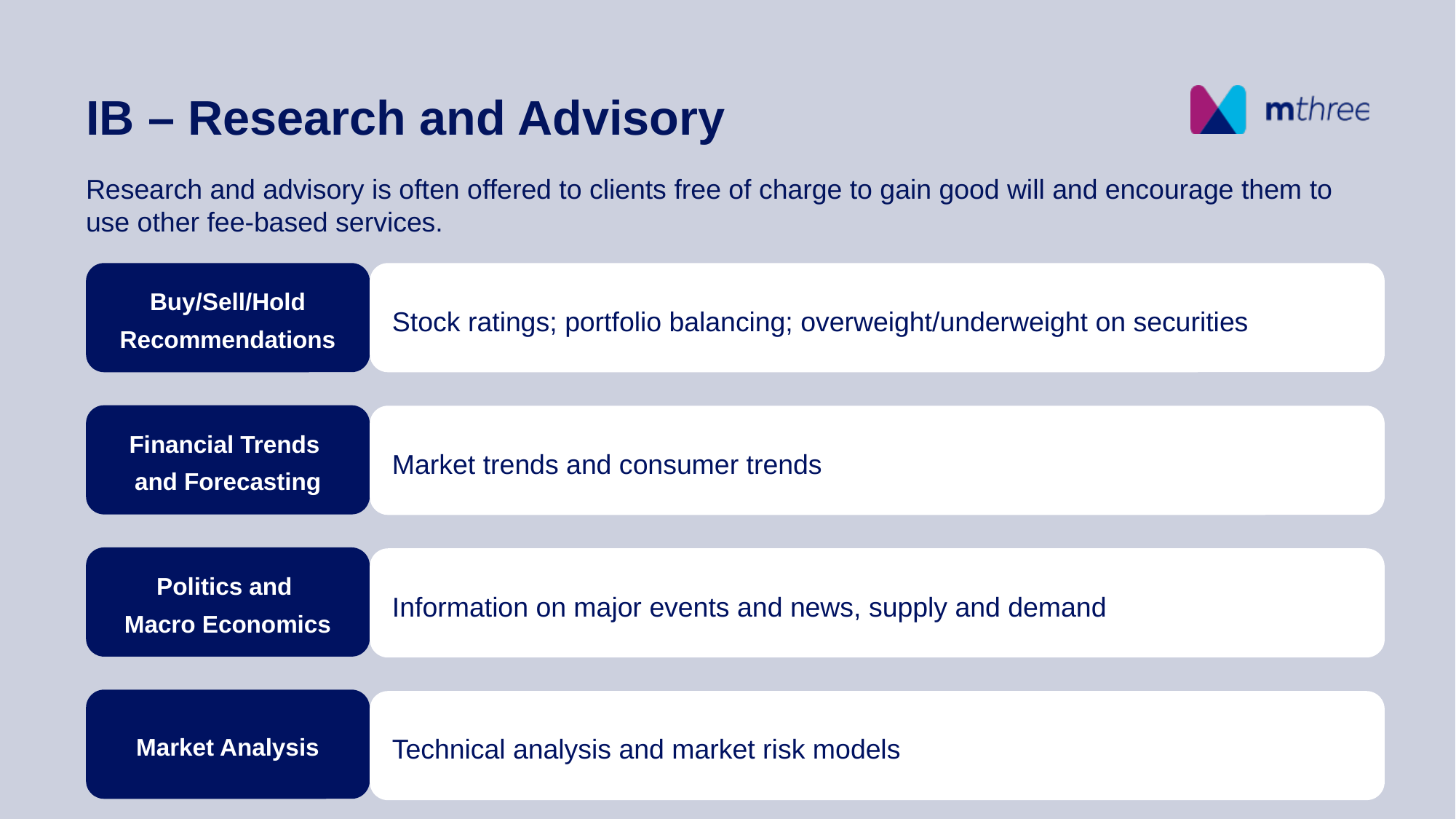

IB – Research and Advisory
Research and advisory is often offered to clients free of charge to gain good will and encourage them to use other fee-based services.

Stock ratings; portfolio balancing; overweight/underweight on securities
Buy/Sell/Hold Recommendations
Financial Trends
and Forecasting
Market trends and consumer trends
Politics and
Macro Economics
Information on major events and news, supply and demand

Market Analysis
Technical analysis and market risk models